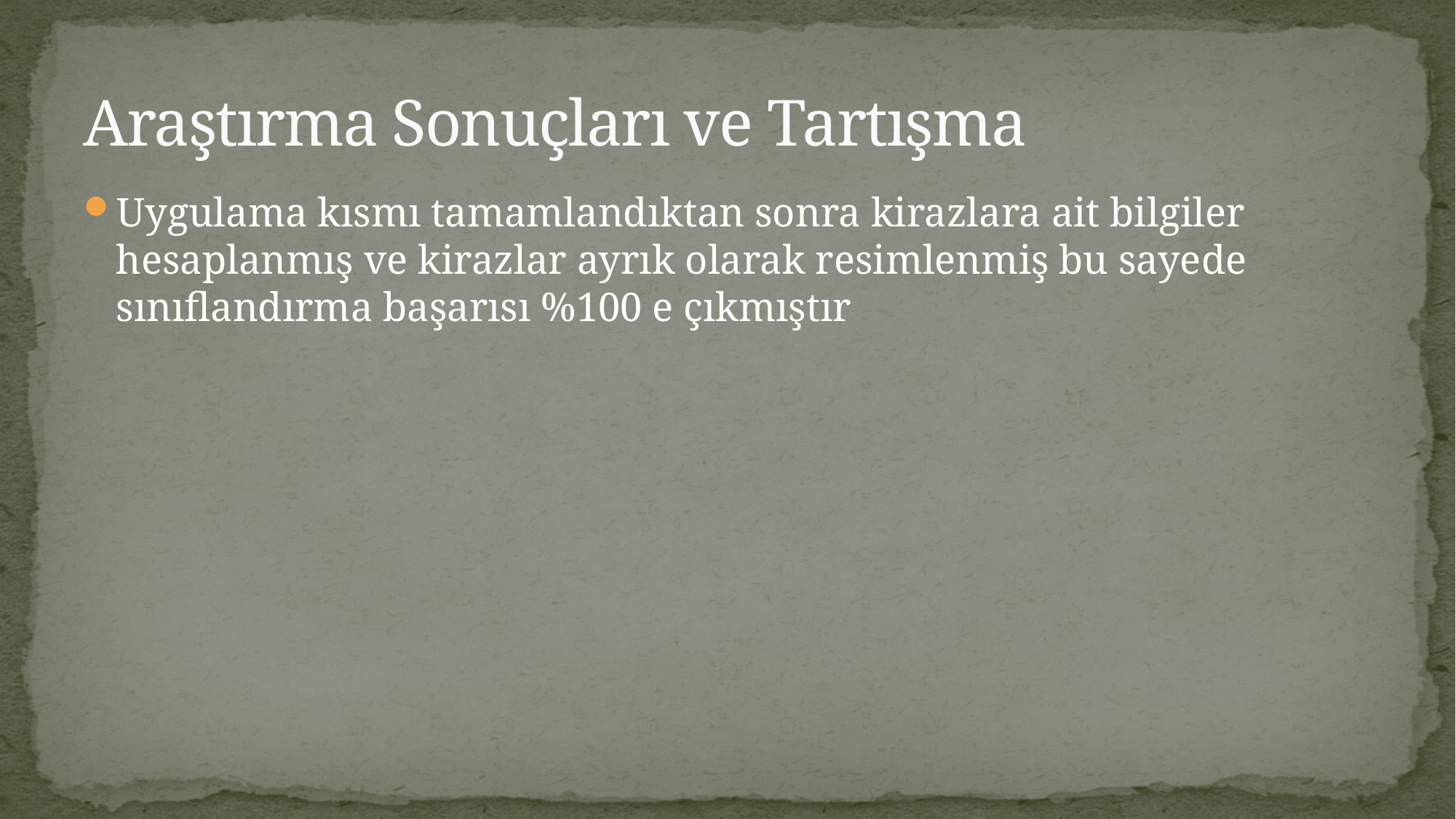

# Araştırma Sonuçları ve Tartışma
Uygulama kısmı tamamlandıktan sonra kirazlara ait bilgiler hesaplanmış ve kirazlar ayrık olarak resimlenmiş bu sayede sınıflandırma başarısı %100 e çıkmıştır